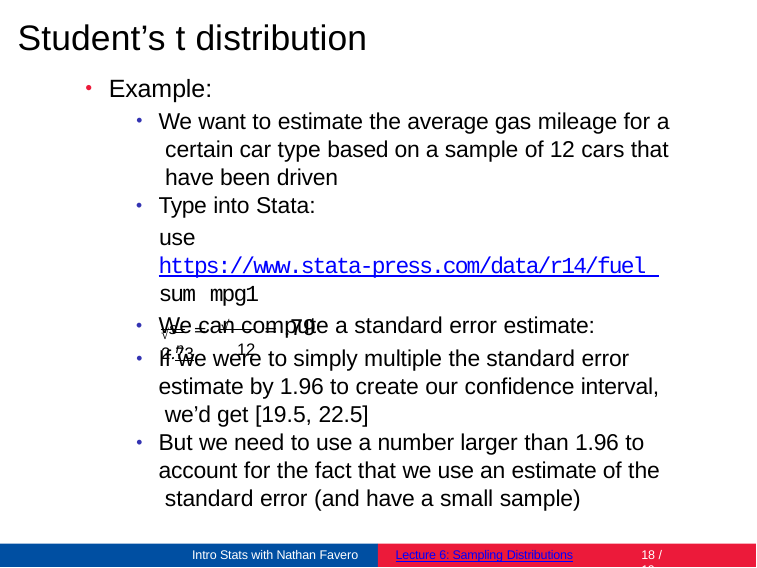

# Student’s t distribution
Example:
We want to estimate the average gas mileage for a  certain car type based on a sample of 12 cars that  have been driven
Type into Stata:
use https://www.stata-press.com/data/r14/fuel  sum mpg1
We can compute a standard error estimate:
√s	2.73
=	= .79
√
n	12

If we were to simply multiple the standard error  estimate by 1.96 to create our confidence interval,  we’d get [19.5, 22.5]
But we need to use a number larger than 1.96 to  account for the fact that we use an estimate of the  standard error (and have a small sample)

Intro Stats with Nathan Favero
Lecture 6: Sampling Distributions
18 / 19